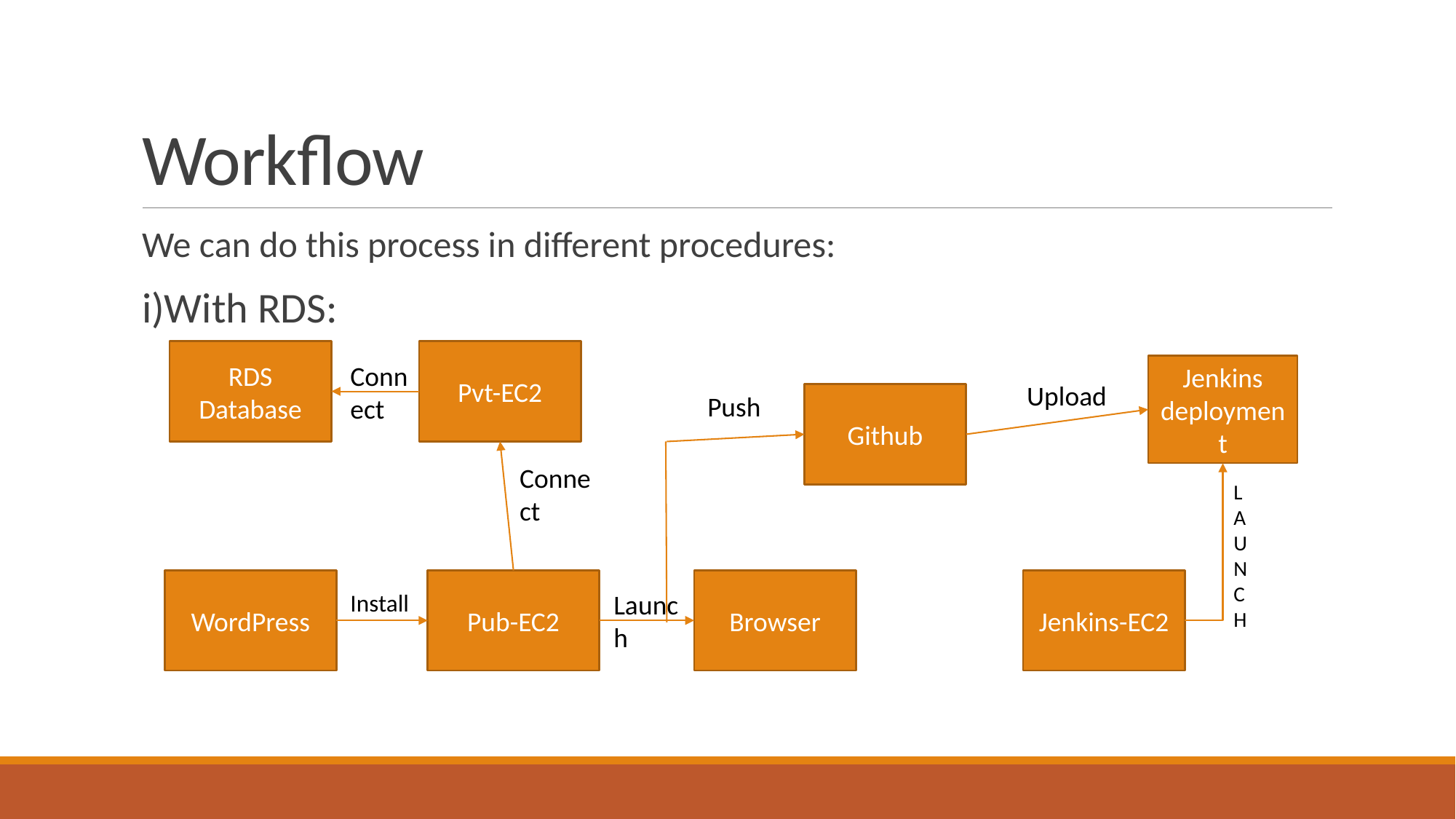

# Workflow
We can do this process in different procedures:
i)With RDS:
Pvt-EC2
RDS
Database
Connect
Jenkins deployment
Upload
     Push
Github
Connect
L
A
U
N
C
H

WordPress
Pub-EC2
Browser
Jenkins-EC2
Install
Launch